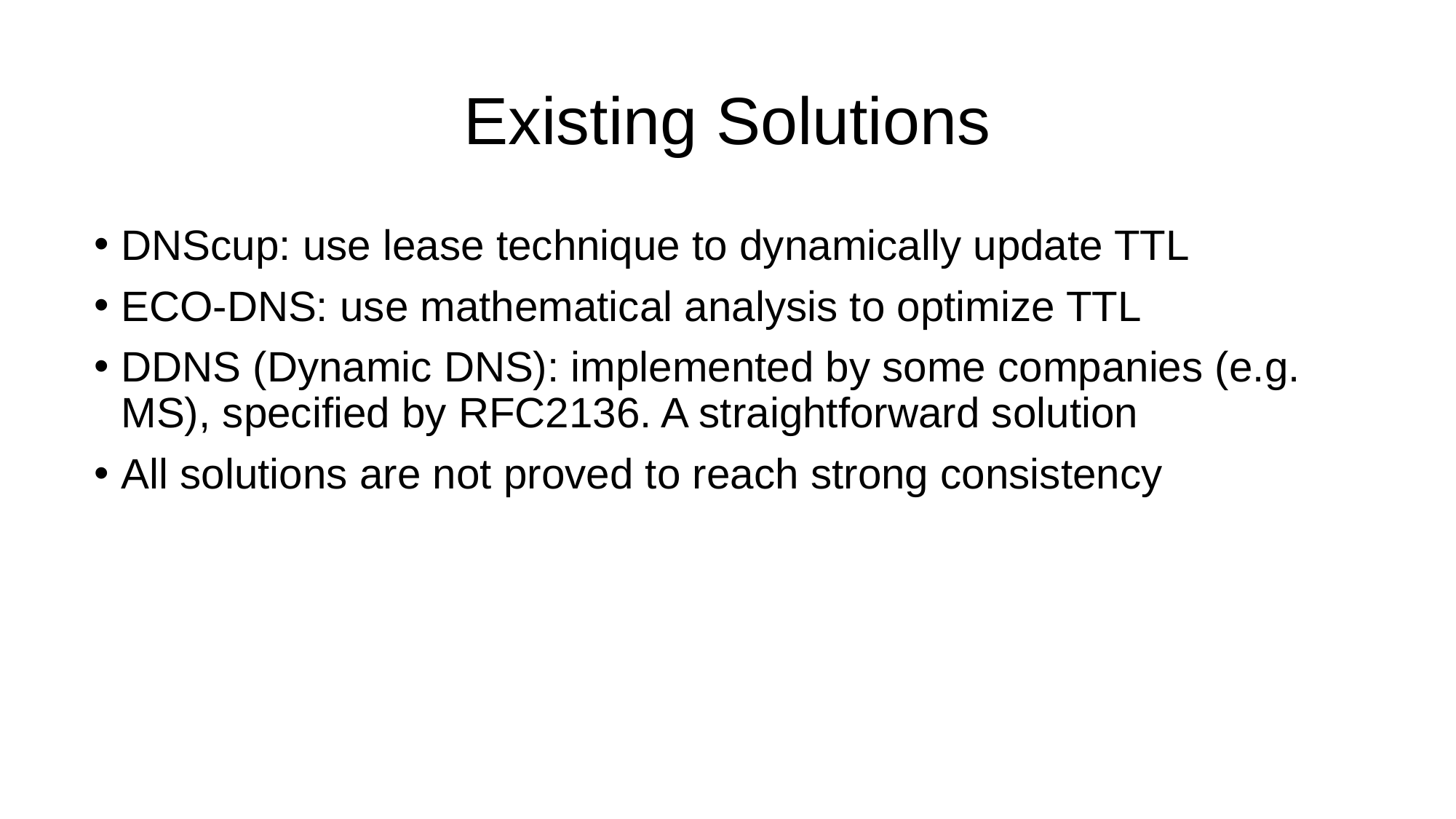

# Existing Solutions
DNScup: use lease technique to dynamically update TTL
ECO-DNS: use mathematical analysis to optimize TTL
DDNS (Dynamic DNS): implemented by some companies (e.g. MS), specified by RFC2136. A straightforward solution
All solutions are not proved to reach strong consistency